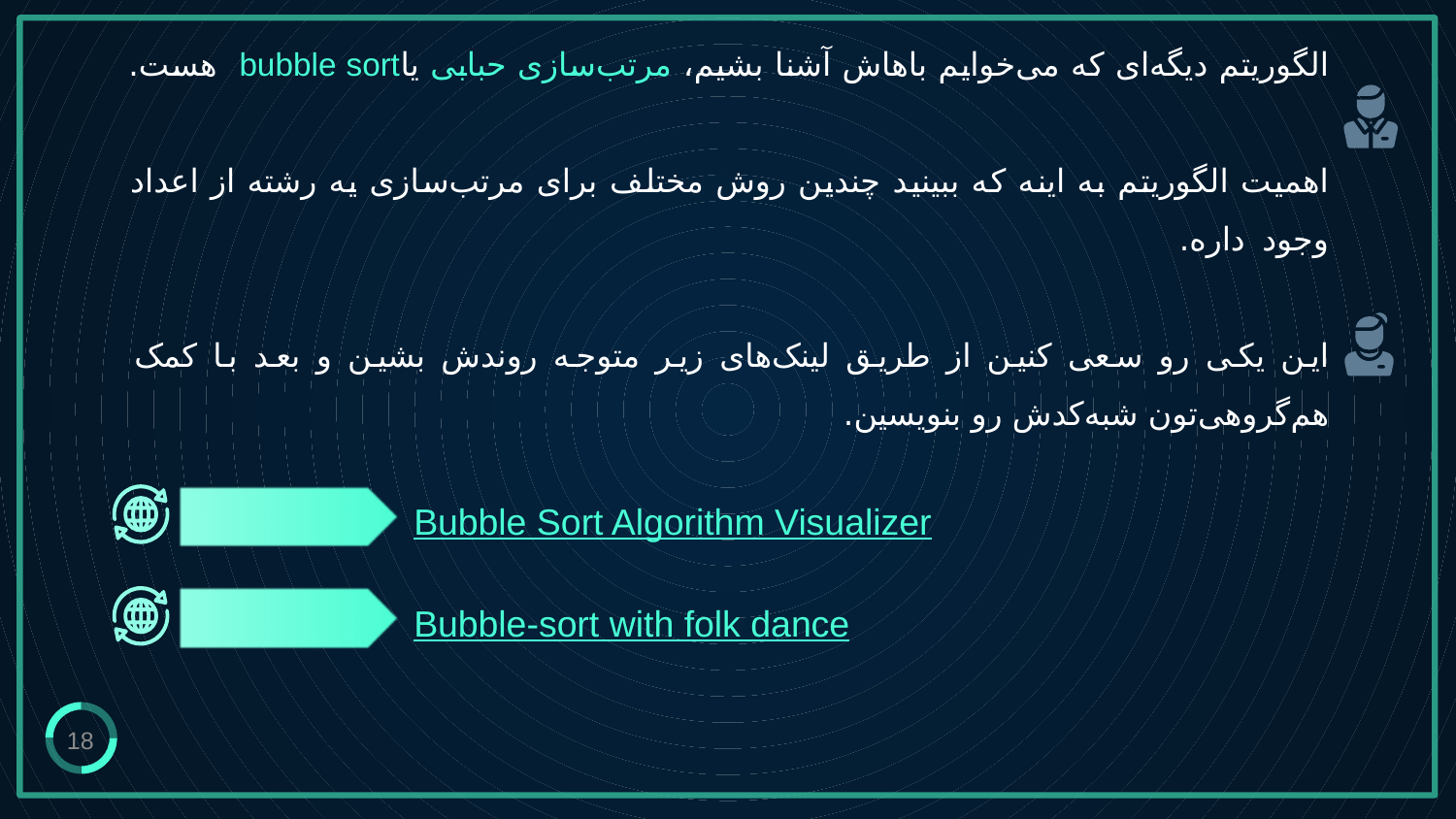

# الگوریتم دیگه‌ای که می‌خوایم باهاش آشنا بشیم، مرتب‌سازی حبابی یاbubble sort  هست. اهمیت الگوریتم به اینه که ببینید چندین روش مختلف برای مرتب‌سازی یه رشته از اعداد وجود داره. این یکی رو سعی کنین از طریق لینک‌های زیر متوجه روندش بشین و بعد با کمک هم‌گروهی‌تون شبه‌کدش رو بنویسین.

Bubble Sort Algorithm Visualizer

Bubble-sort with folk dance
18